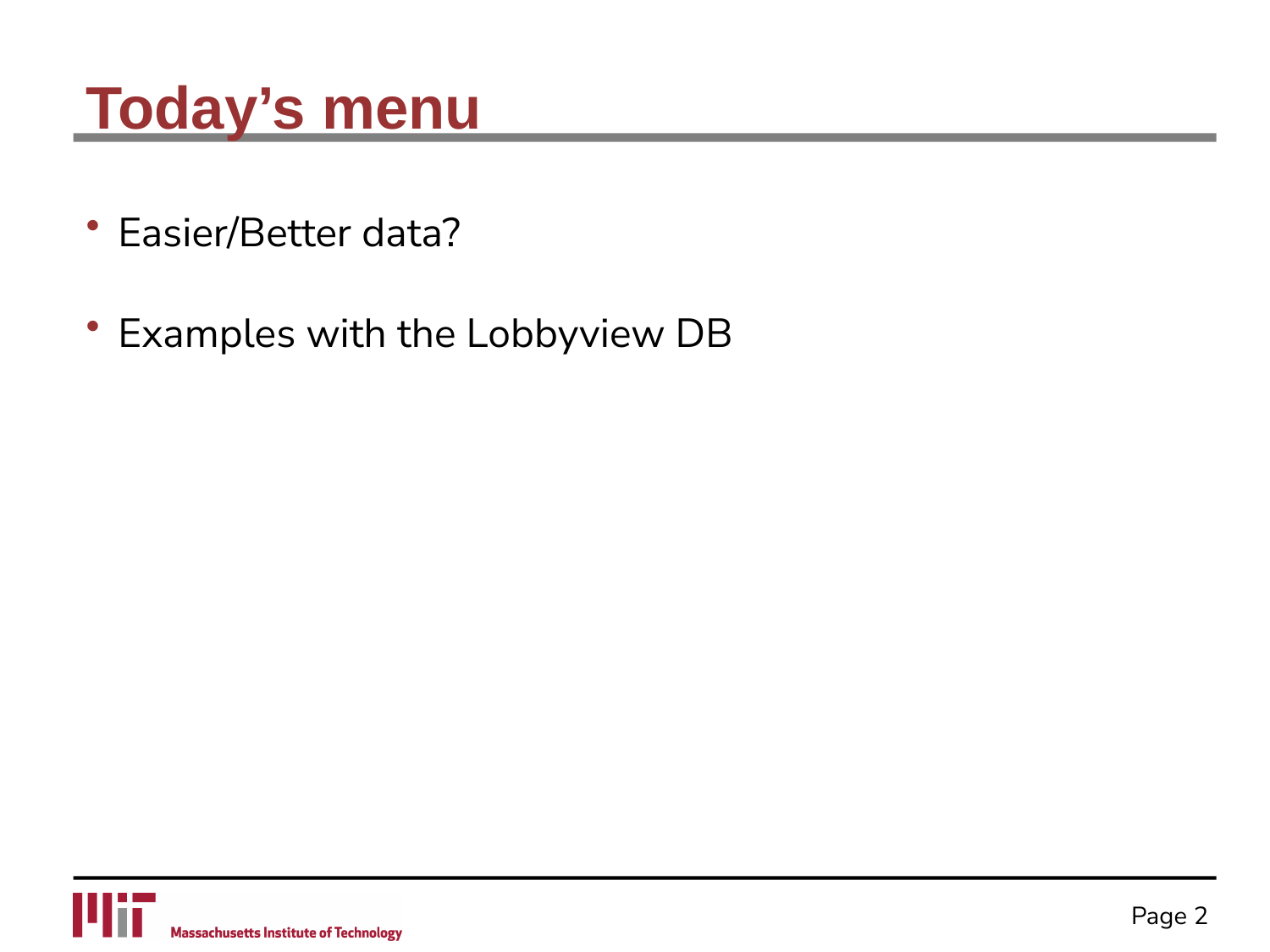

# Today’s menu
Easier/Better data?
Examples with the Lobbyview DB
Page 2